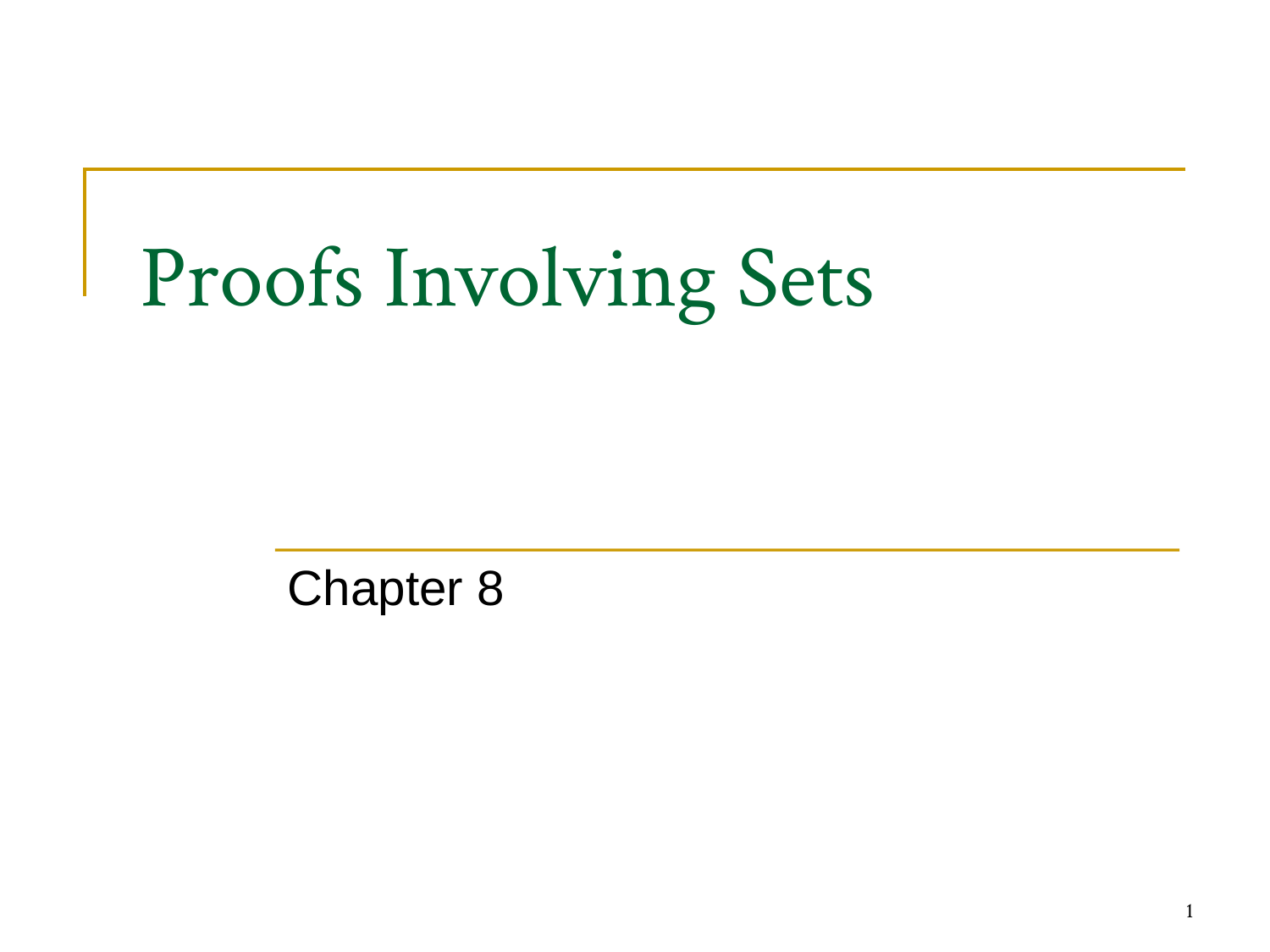

# Proofs Involving Sets
Chapter 8
1